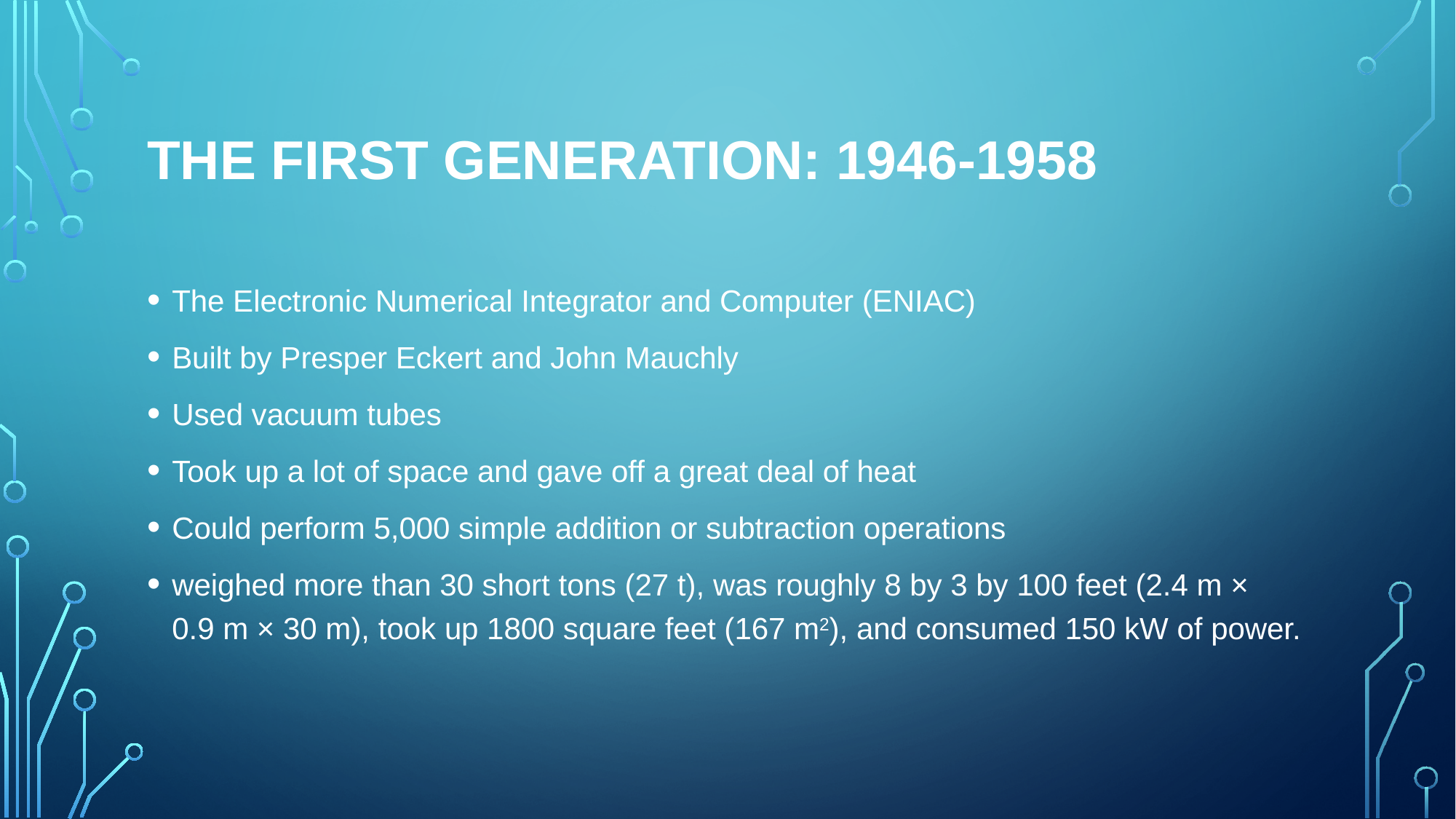

# The First Generation: 1946-1958
The Electronic Numerical Integrator and Computer (ENIAC)
Built by Presper Eckert and John Mauchly
Used vacuum tubes
Took up a lot of space and gave off a great deal of heat
Could perform 5,000 simple addition or subtraction operations
weighed more than 30 short tons (27 t), was roughly 8 by 3 by 100 feet (2.4 m × 0.9 m × 30 m), took up 1800 square feet (167 m2), and consumed 150 kW of power.